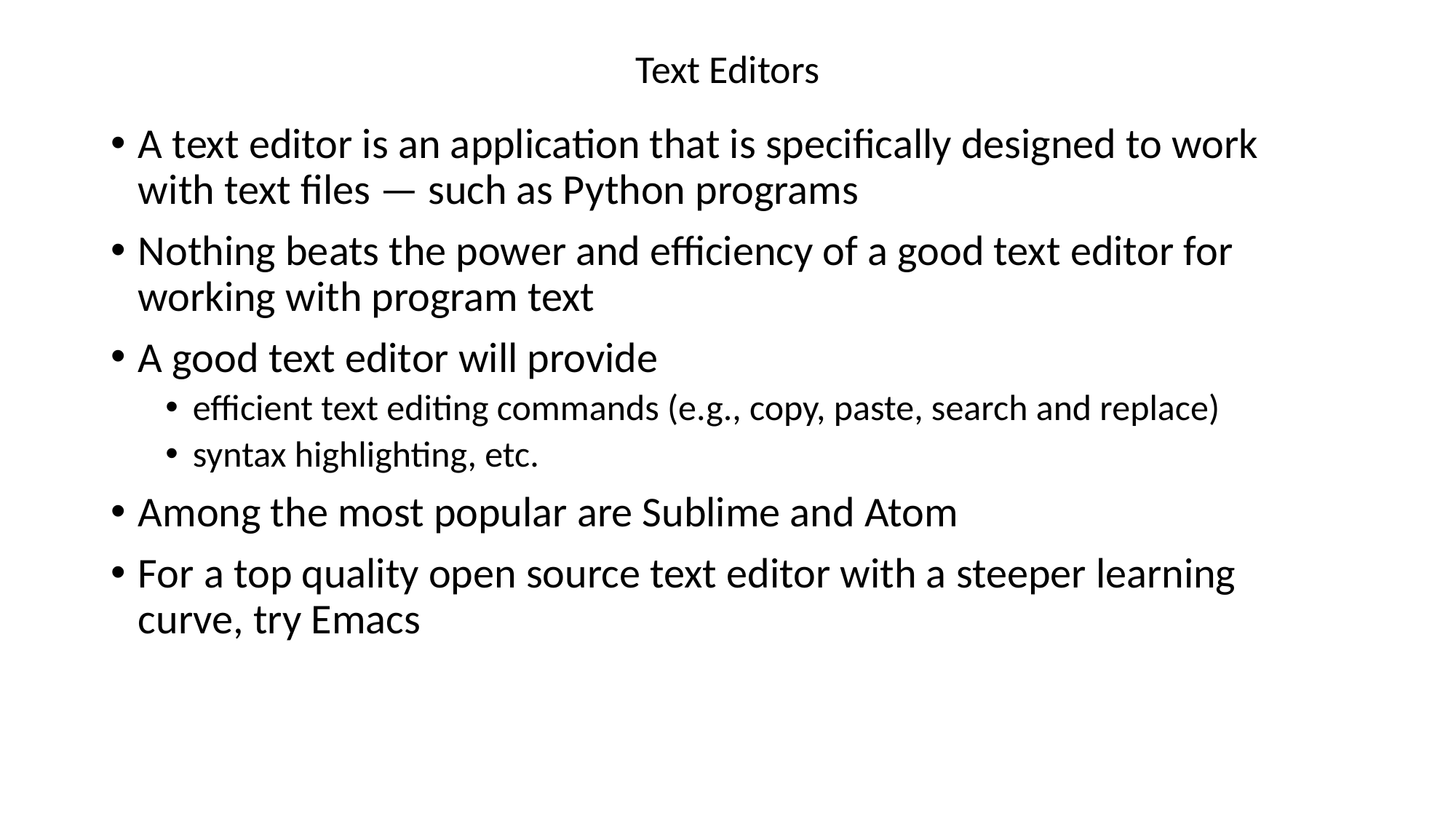

# Text Editors
A text editor is an application that is specifically designed to work with text files — such as Python programs
Nothing beats the power and efficiency of a good text editor for working with program text
A good text editor will provide
efficient text editing commands (e.g., copy, paste, search and replace)
syntax highlighting, etc.
Among the most popular are Sublime and Atom
For a top quality open source text editor with a steeper learning curve, try Emacs